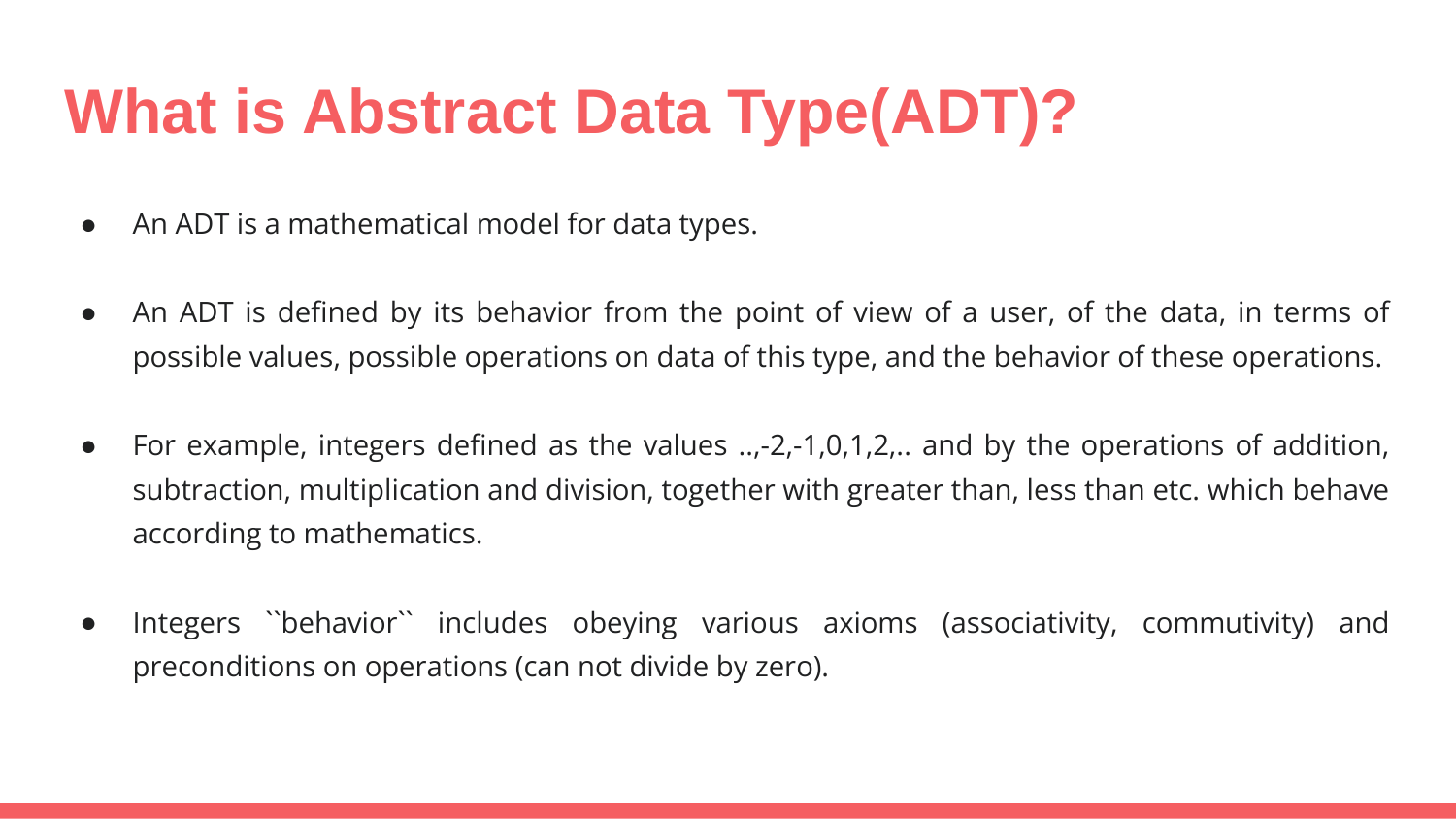

# What is Abstract Data Type(ADT)?
An ADT is a mathematical model for data types.

An ADT is defined by its behavior from the point of view of a user, of the data, in terms of possible values, possible operations on data of this type, and the behavior of these operations.

For example, integers defined as the values ..,-2,-1,0,1,2,.. and by the operations of addition, subtraction, multiplication and division, together with greater than, less than etc. which behave according to mathematics.

Integers ``behavior`` includes obeying various axioms (associativity, commutivity) and preconditions on operations (can not divide by zero).